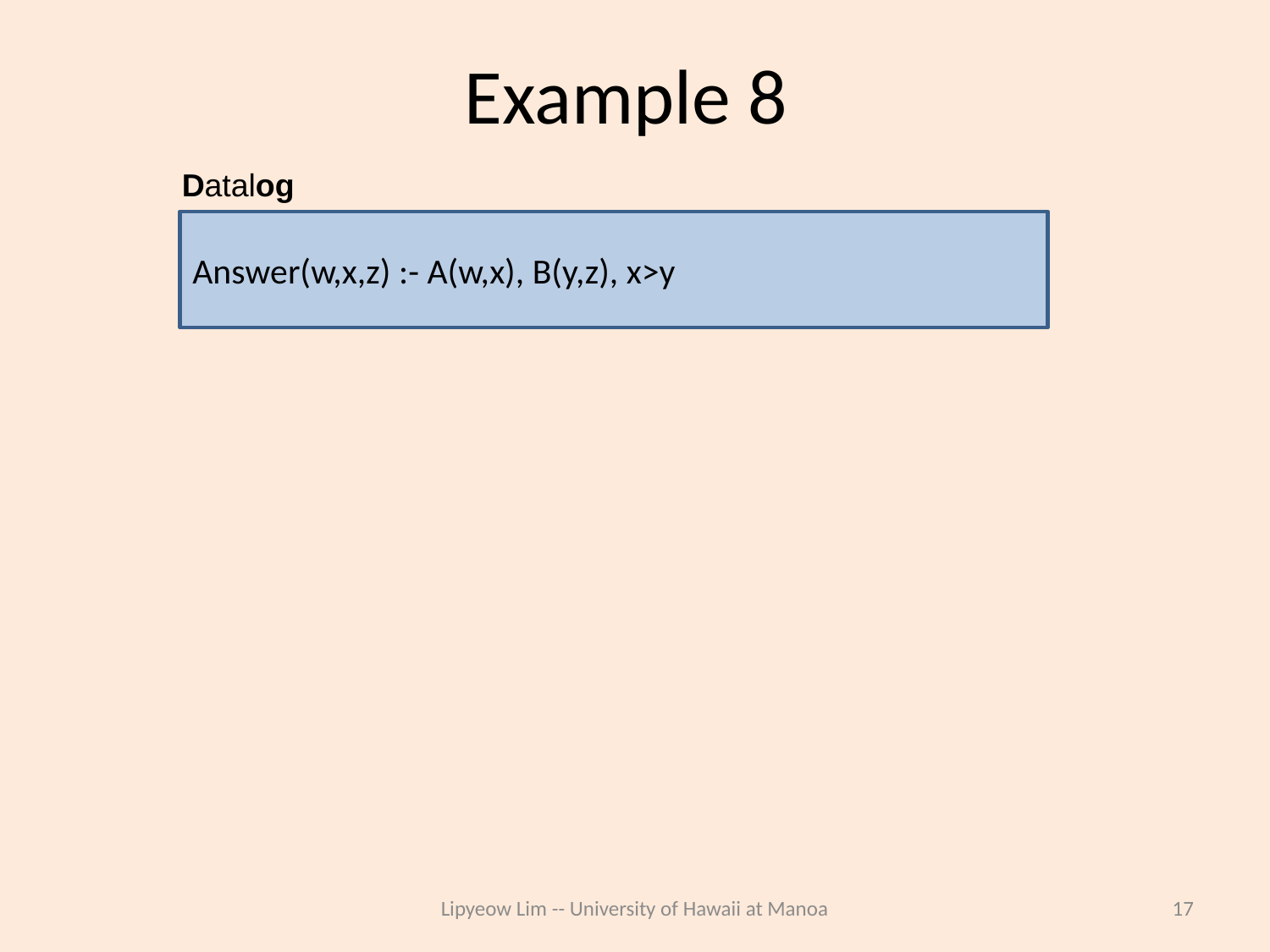

# Example 8
Datalog
Answer(w,x,z) :- A(w,x), B(y,z), x>y

Lipyeow Lim -- University of Hawaii at Manoa
17